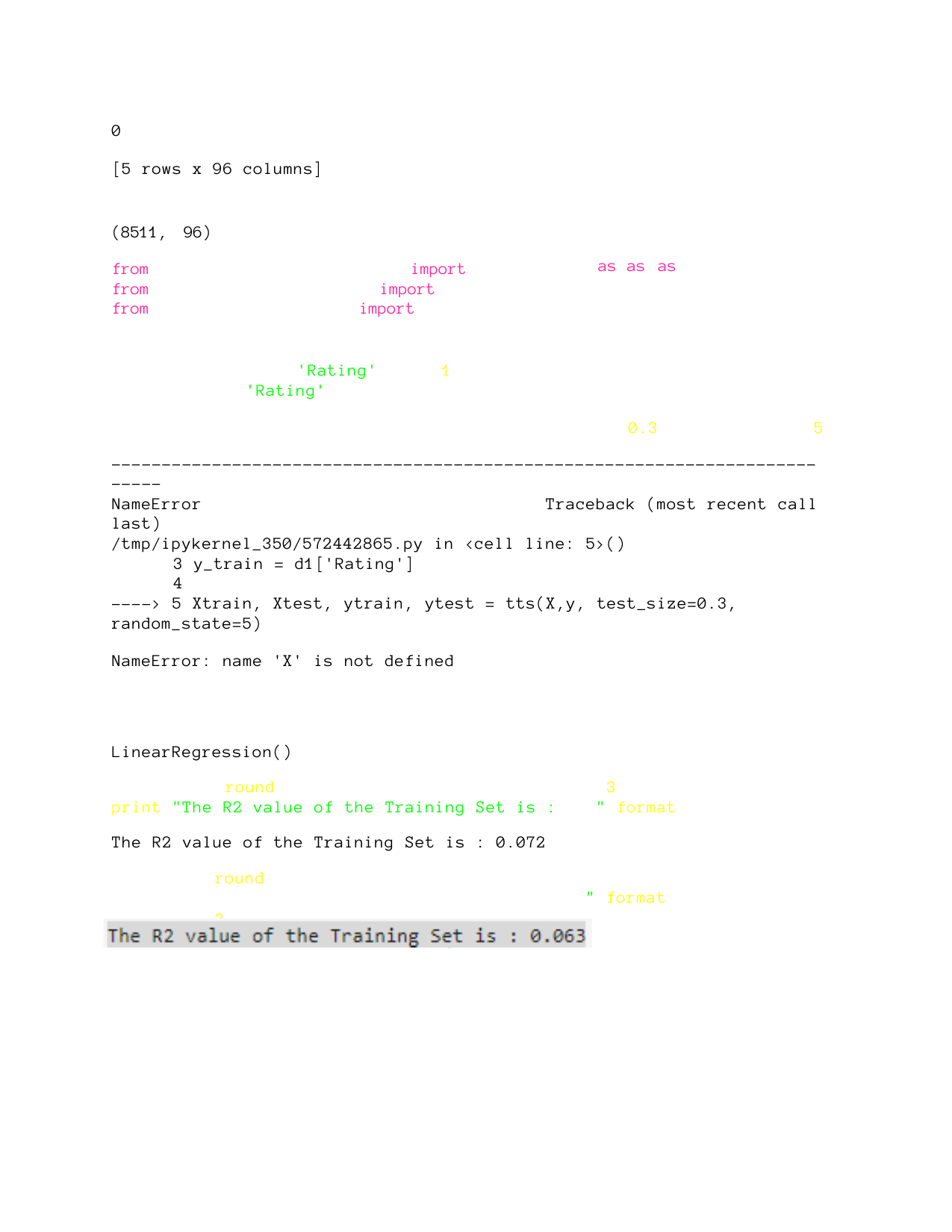

0

[5 rows x 96 columns]
| (8511, | 96) |  |  |  |  |
| --- | --- | --- | --- | --- | --- |
| from from from |  | import import import | as | as | as |
1
'Rating' 'Rating'
0.3	5

----------------------------------------------------------------------
-----
NameError	Traceback (most recent call last)
/tmp/ipykernel_350/572442865.py in <cell line: 5>()
3 y_train = d1['Rating'] 4
----> 5 Xtrain, Xtest, ytrain, ytest = tts(X,y, test_size=0.3, random_state=5)

NameError: name 'X' is not defined
LinearRegression()
round
print "The R2 value of the Training Set is :

The R2 value of the Training Set is : 0.072
round	3
print "The R2 value of the Testing Set is :
3
" format
" format